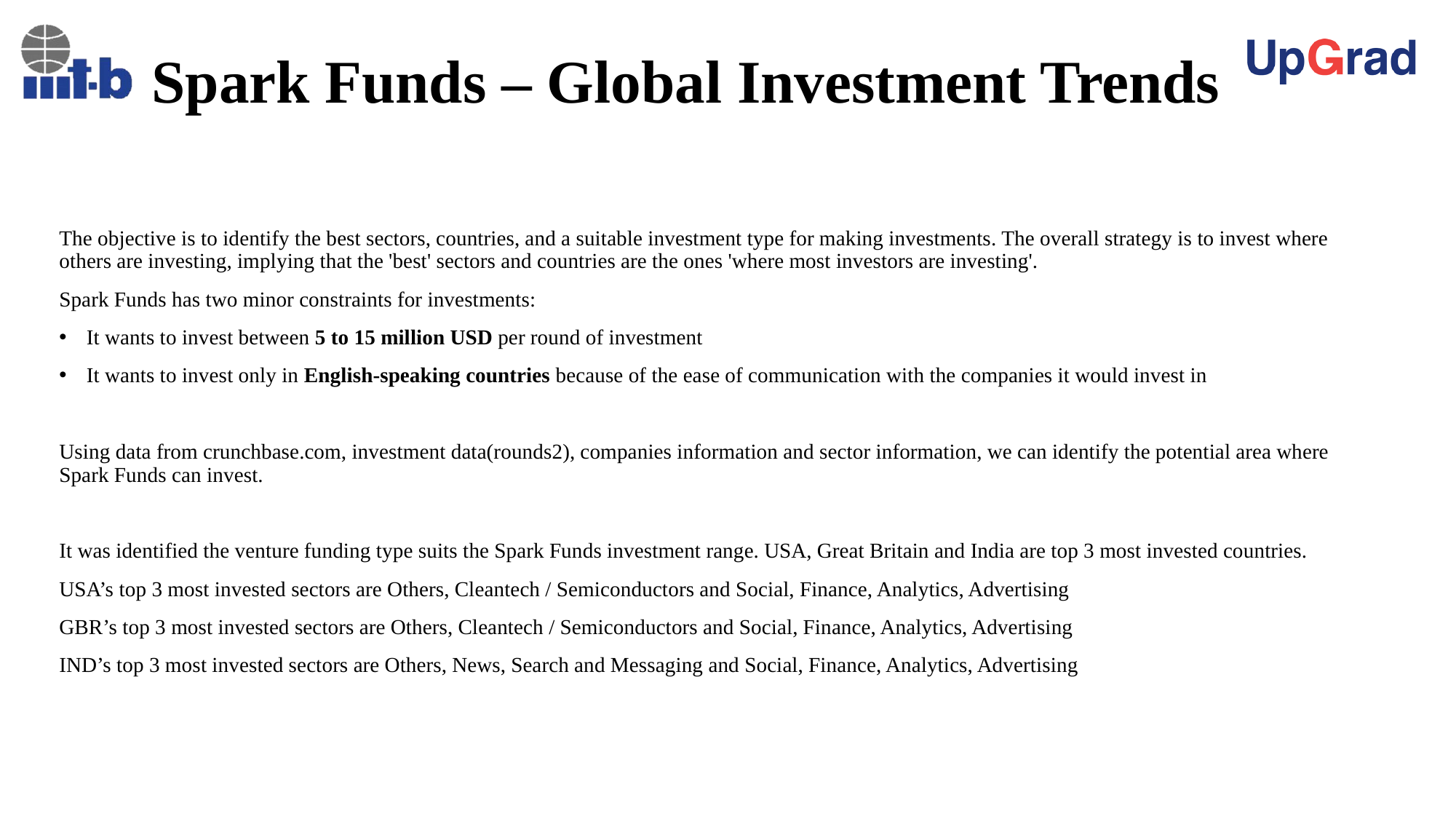

# Spark Funds – Global Investment Trends
The objective is to identify the best sectors, countries, and a suitable investment type for making investments. The overall strategy is to invest where others are investing, implying that the 'best' sectors and countries are the ones 'where most investors are investing'.
Spark Funds has two minor constraints for investments:
It wants to invest between 5 to 15 million USD per round of investment
It wants to invest only in English-speaking countries because of the ease of communication with the companies it would invest in

Using data from crunchbase.com, investment data(rounds2), companies information and sector information, we can identify the potential area where Spark Funds can invest.

It was identified the venture funding type suits the Spark Funds investment range. USA, Great Britain and India are top 3 most invested countries.
USA’s top 3 most invested sectors are Others, Cleantech / Semiconductors and Social, Finance, Analytics, Advertising
GBR’s top 3 most invested sectors are Others, Cleantech / Semiconductors and Social, Finance, Analytics, Advertising
IND’s top 3 most invested sectors are Others, News, Search and Messaging and Social, Finance, Analytics, Advertising